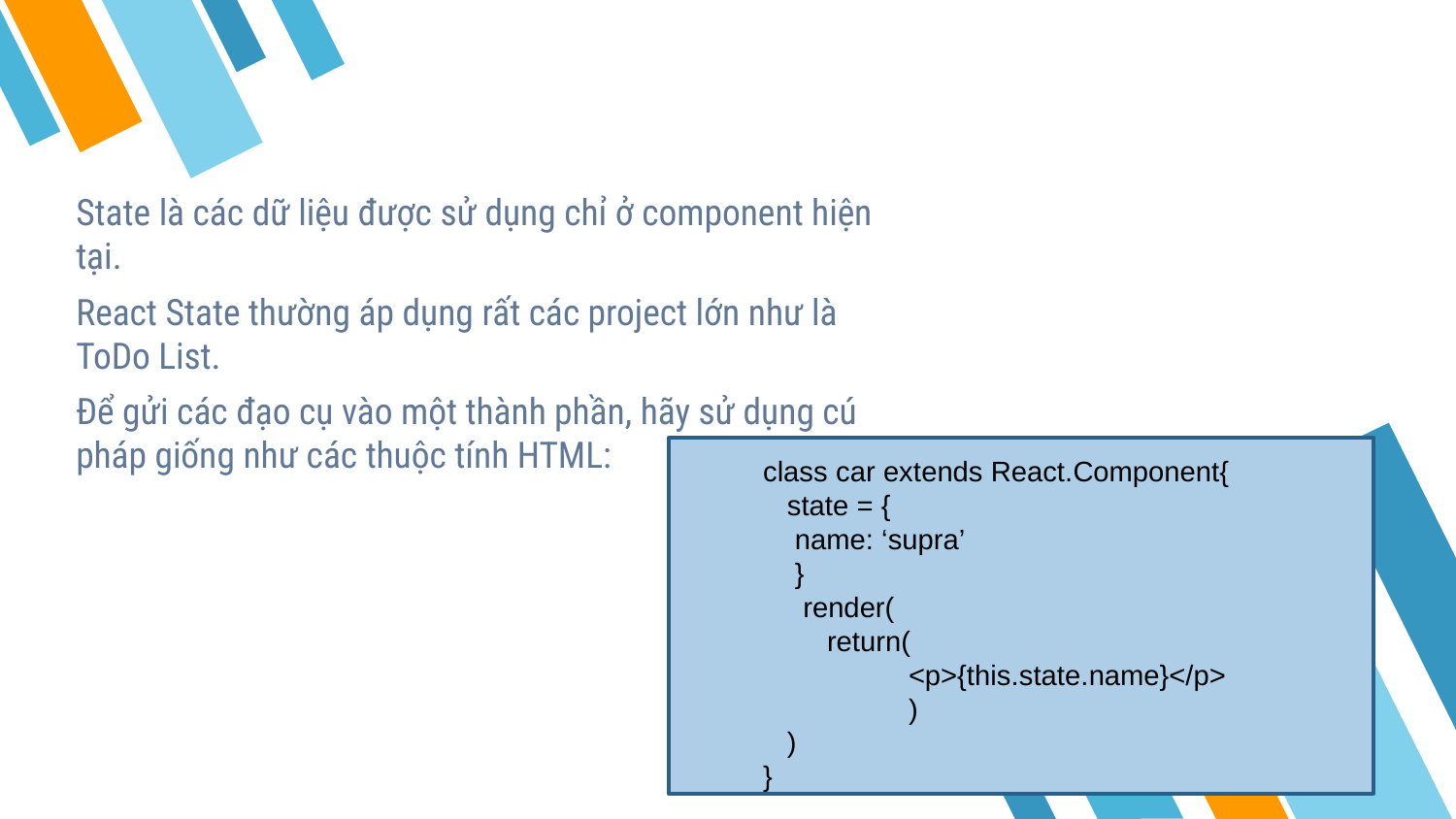

18
State là các dữ liệu được sử dụng chỉ ở component hiện tại.
React State thường áp dụng rất các project lớn như là ToDo List.
Để gửi các đạo cụ vào một thành phần, hãy sử dụng cú pháp giống như các thuộc tính HTML:

class car extends React.Component{
   state = {
    name: ‘supra’
    }
     render(
        return(
	<p>{this.state.name}</p>
	)
   )
}